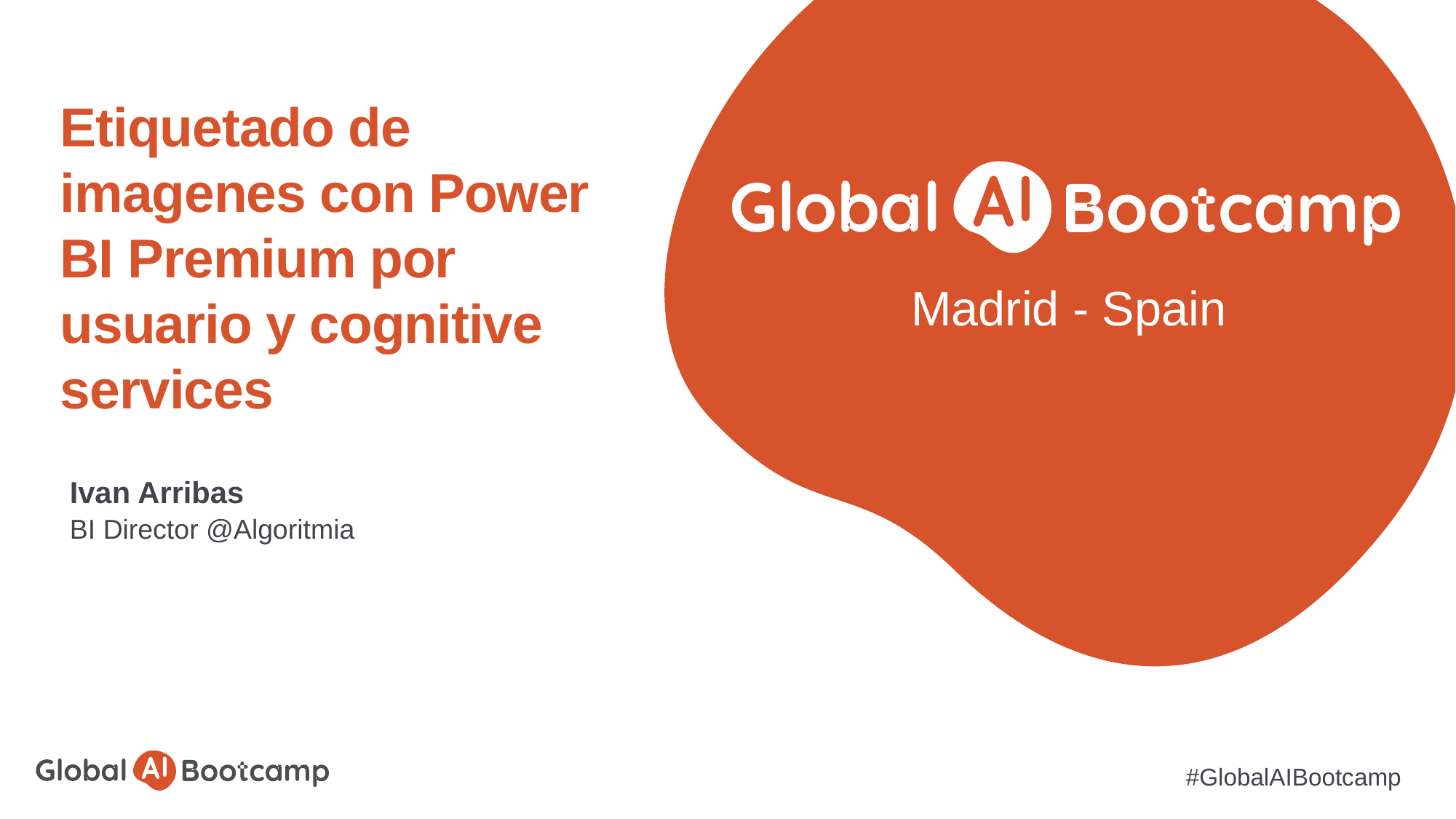

# Etiquetado de imagenes con Power BI Premium por usuario y cognitive services
Madrid - Spain
Ivan Arribas
BI Director @Algoritmia